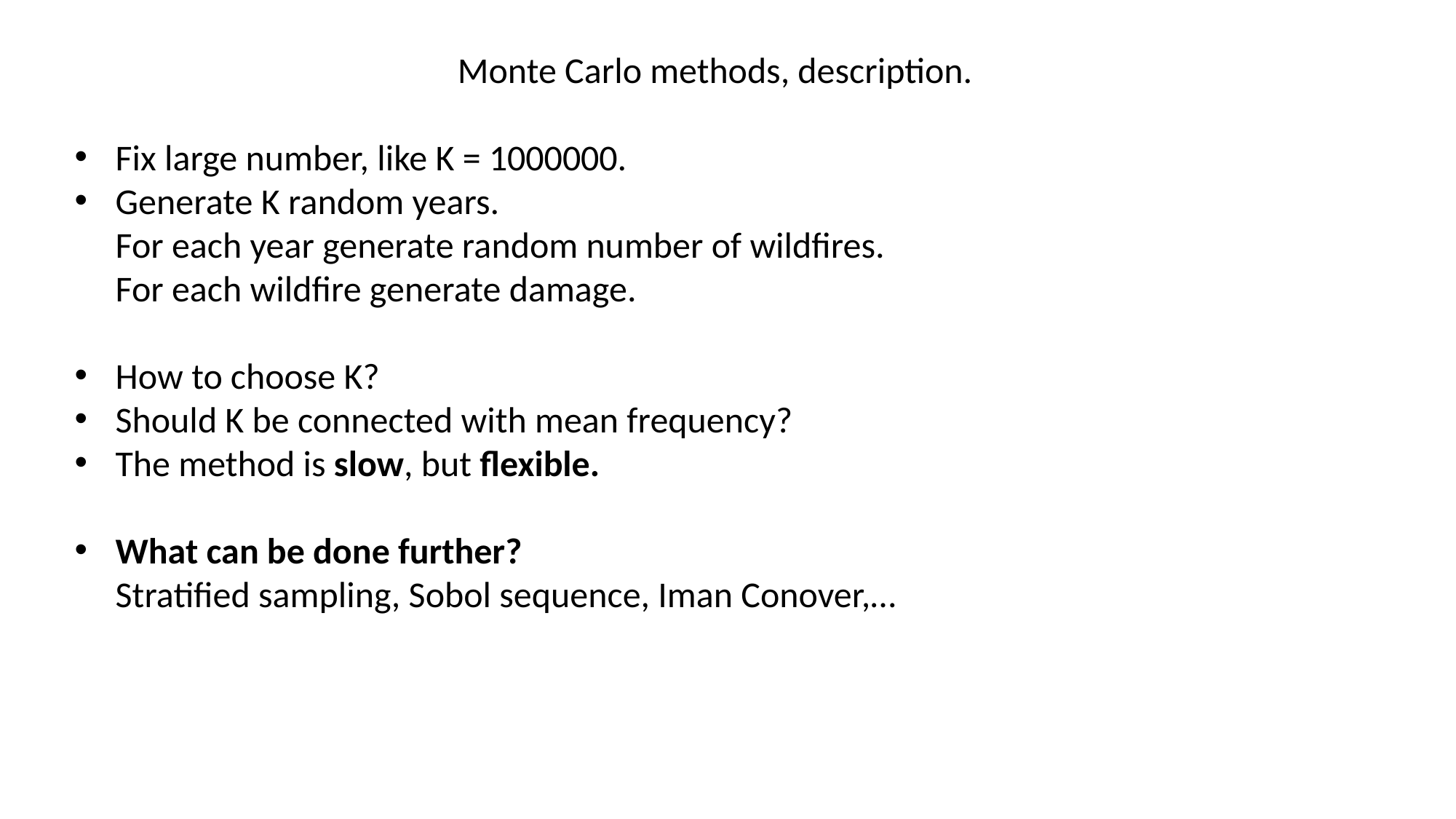

Monte Carlo methods, description.

Fix large number, like K = 1000000.
Generate K random years.
For each year generate random number of wildfires.
For each wildfire generate damage.
How to choose K?
Should K be connected with mean frequency?
The method is slow, but flexible.
What can be done further?
Stratified sampling, Sobol sequence, Iman Conover,…